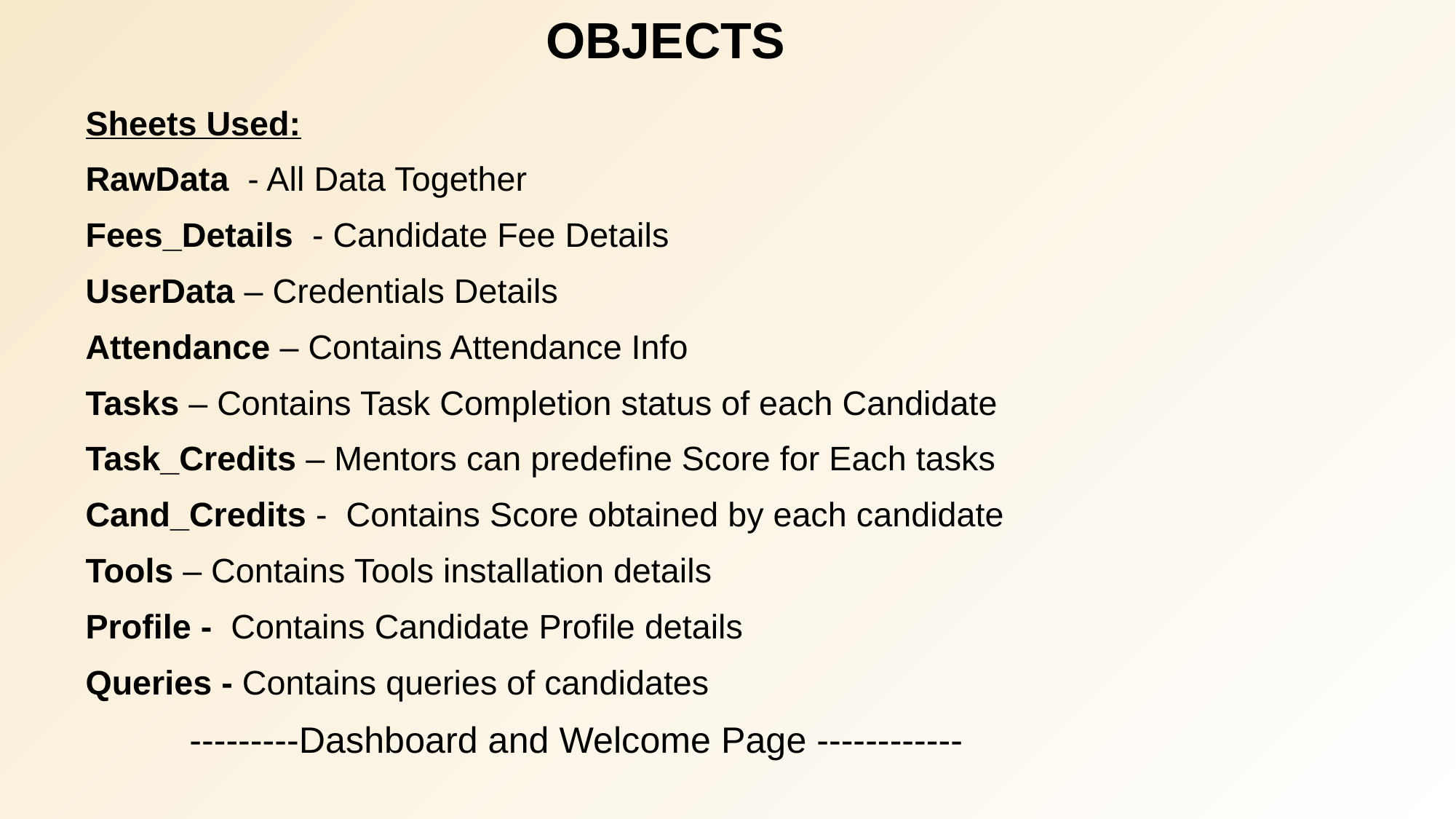

# OBJECTS
Sheets Used:
RawData  - All Data Together
Fees_Details  - Candidate Fee Details
UserData – Credentials Details
Attendance – Contains Attendance Info
Tasks – Contains Task Completion status of each Candidate
Task_Credits – Mentors can predefine Score for Each tasks
Cand_Credits -  Contains Score obtained by each candidate
Tools – Contains Tools installation details
Profile -  Contains Candidate Profile details
Queries - Contains queries of candidates
           ---------Dashboard and Welcome Page ------------